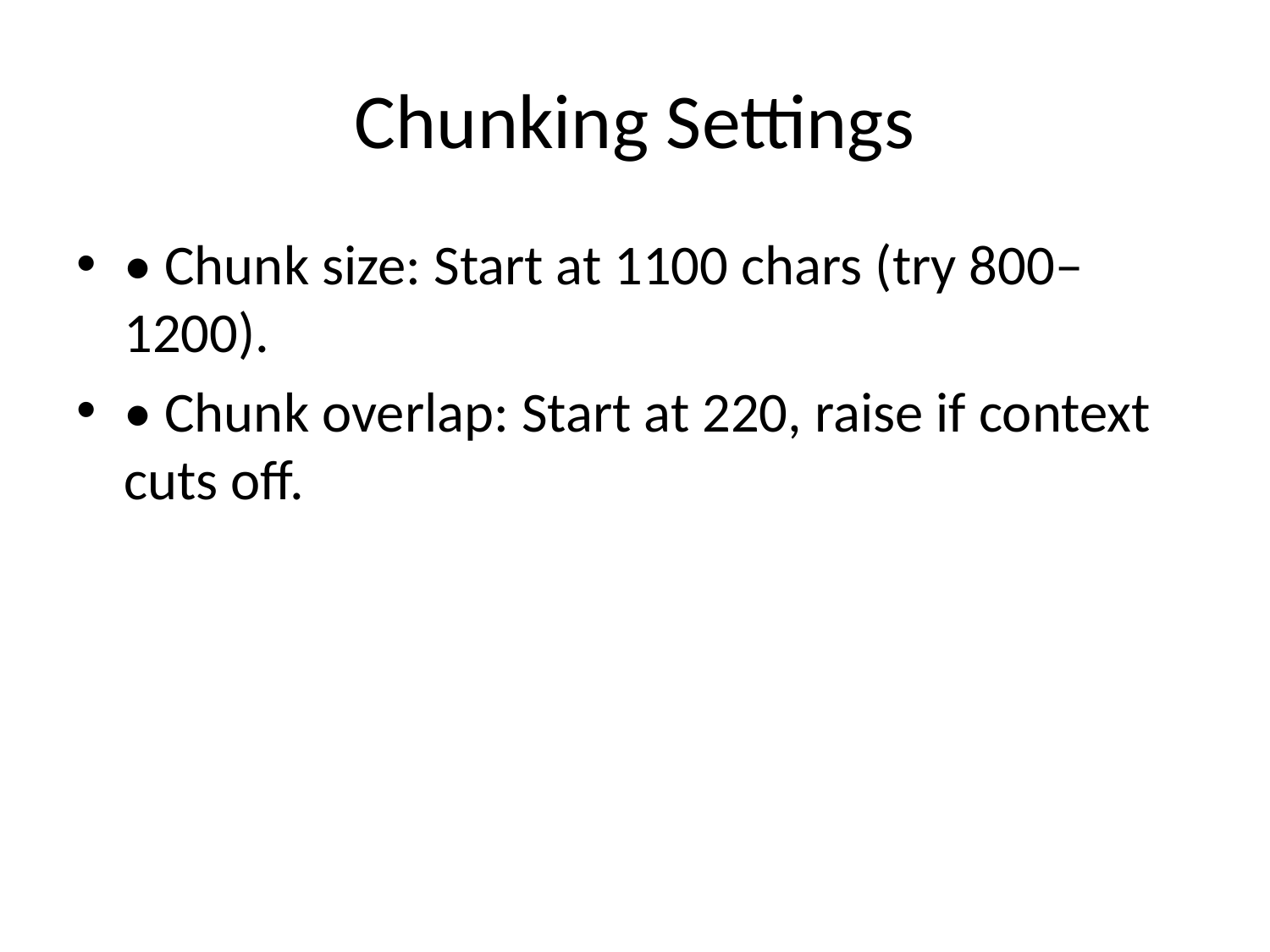

# Chunking Settings
• Chunk size: Start at 1100 chars (try 800–1200).
• Chunk overlap: Start at 220, raise if context cuts off.